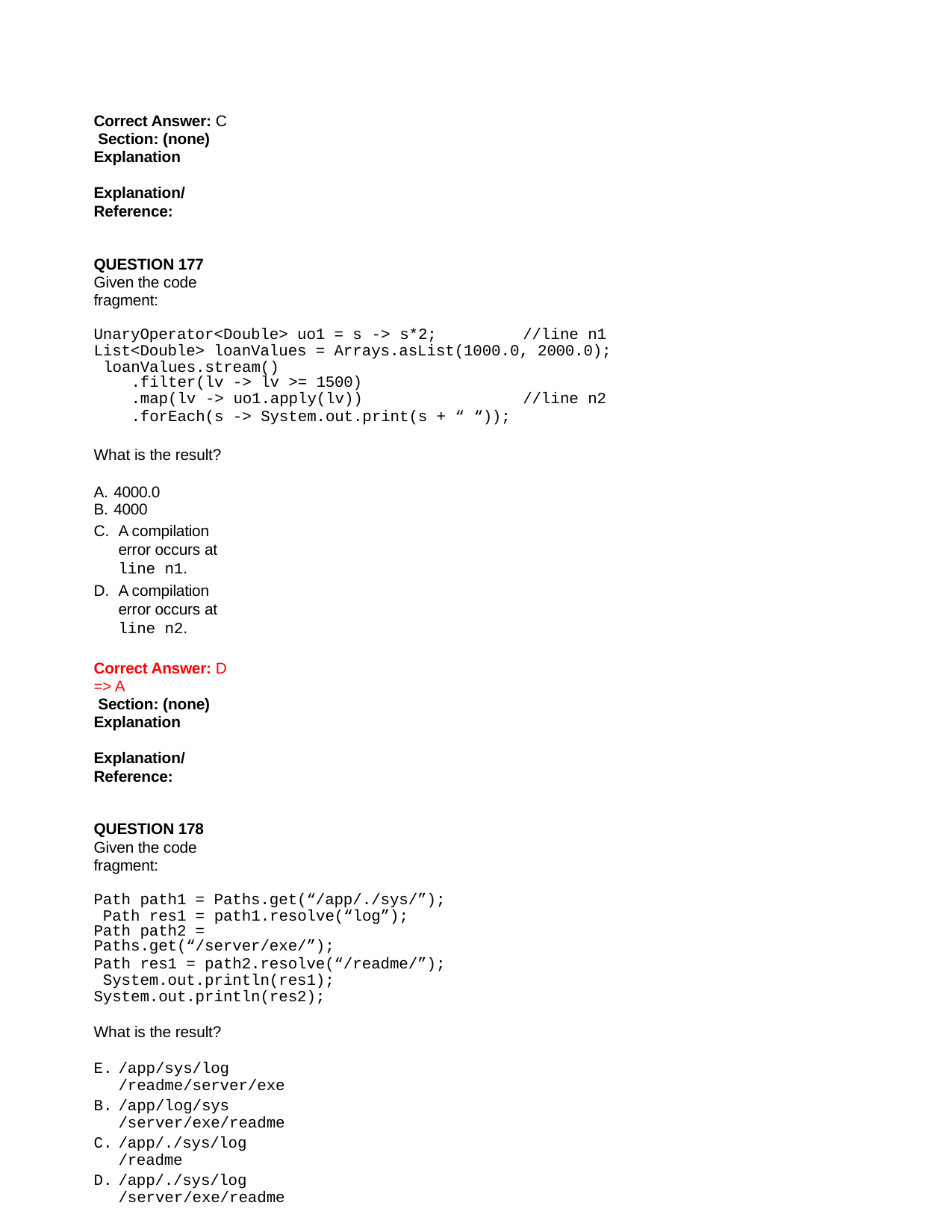

Correct Answer: C  Section: (none)  Explanation

Explanation/Reference:

QUESTION 177
Given the code fragment:

UnaryOperator<Double> uo1 = s -> s*2;	//line n1  List<Double> loanValues = Arrays.asList(1000.0, 2000.0);  loanValues.stream()
.filter(lv -> lv >= 1500)
.map(lv -> uo1.apply(lv))	//line n2
.forEach(s -> System.out.print(s + “ “));
What is the result?
A. 4000.0
B. 4000
A compilation error occurs at line n1.
A compilation error occurs at line n2.

Correct Answer: D => A
 Section: (none)  Explanation

Explanation/Reference:

QUESTION 178
Given the code fragment:

Path path1 = Paths.get(“/app/./sys/”);  Path res1 = path1.resolve(“log”);
Path path2 = Paths.get(“/server/exe/”);
Path res1 = path2.resolve(“/readme/”);  System.out.println(res1);  System.out.println(res2);

What is the result?

/app/sys/log
/readme/server/exe
/app/log/sys
/server/exe/readme
/app/./sys/log
/readme
/app/./sys/log
/server/exe/readme

Correct Answer: D => C
 Section: (none)  Explanation

Explanation/Reference: